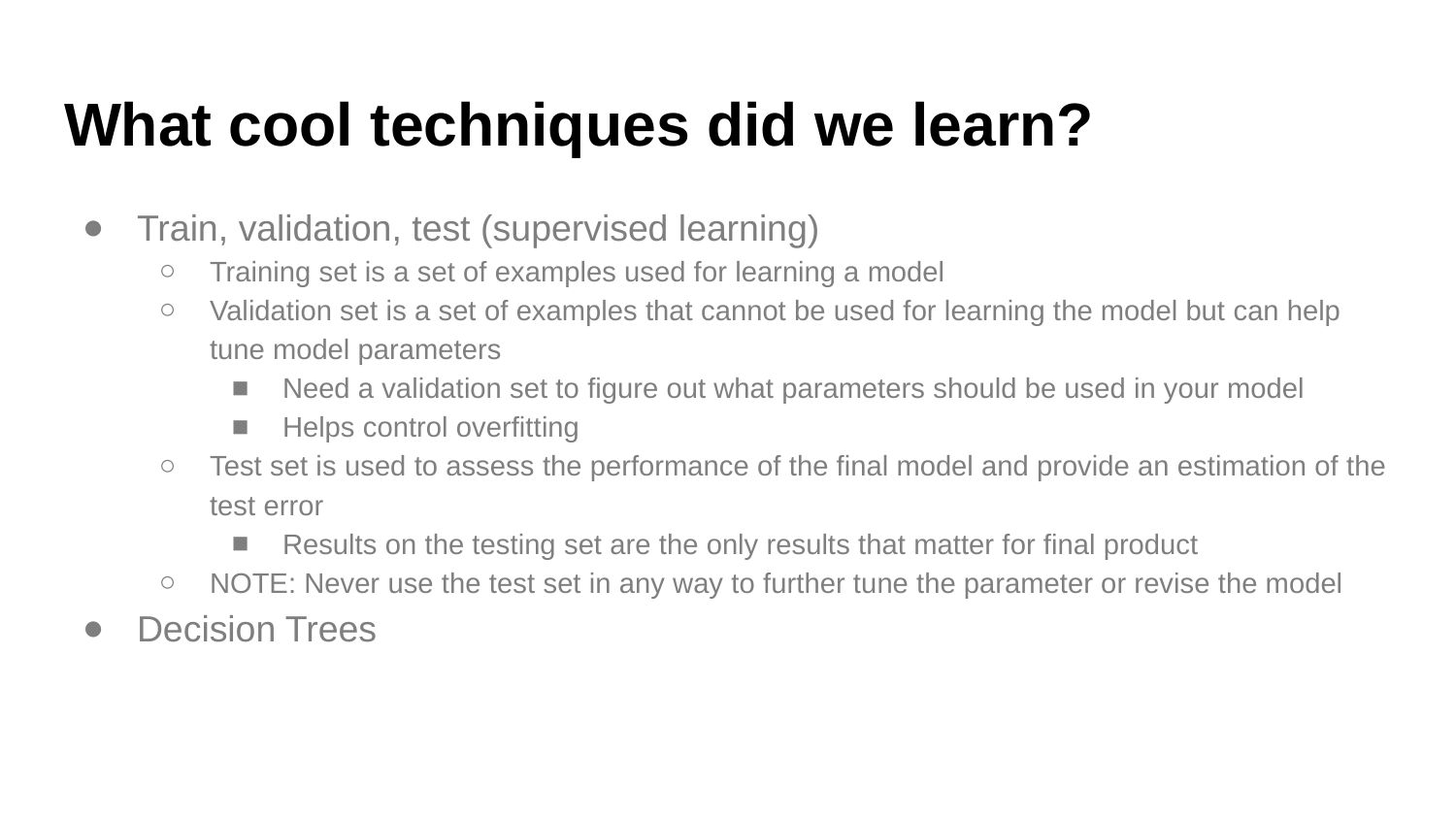

# What cool techniques did we learn?

Train, validation, test (supervised learning)
Training set is a set of examples used for learning a model
Validation set is a set of examples that cannot be used for learning the model but can help tune model parameters
Need a validation set to figure out what parameters should be used in your model
Helps control overfitting
Test set is used to assess the performance of the final model and provide an estimation of the test error
Results on the testing set are the only results that matter for final product
NOTE: Never use the test set in any way to further tune the parameter or revise the model
Decision Trees